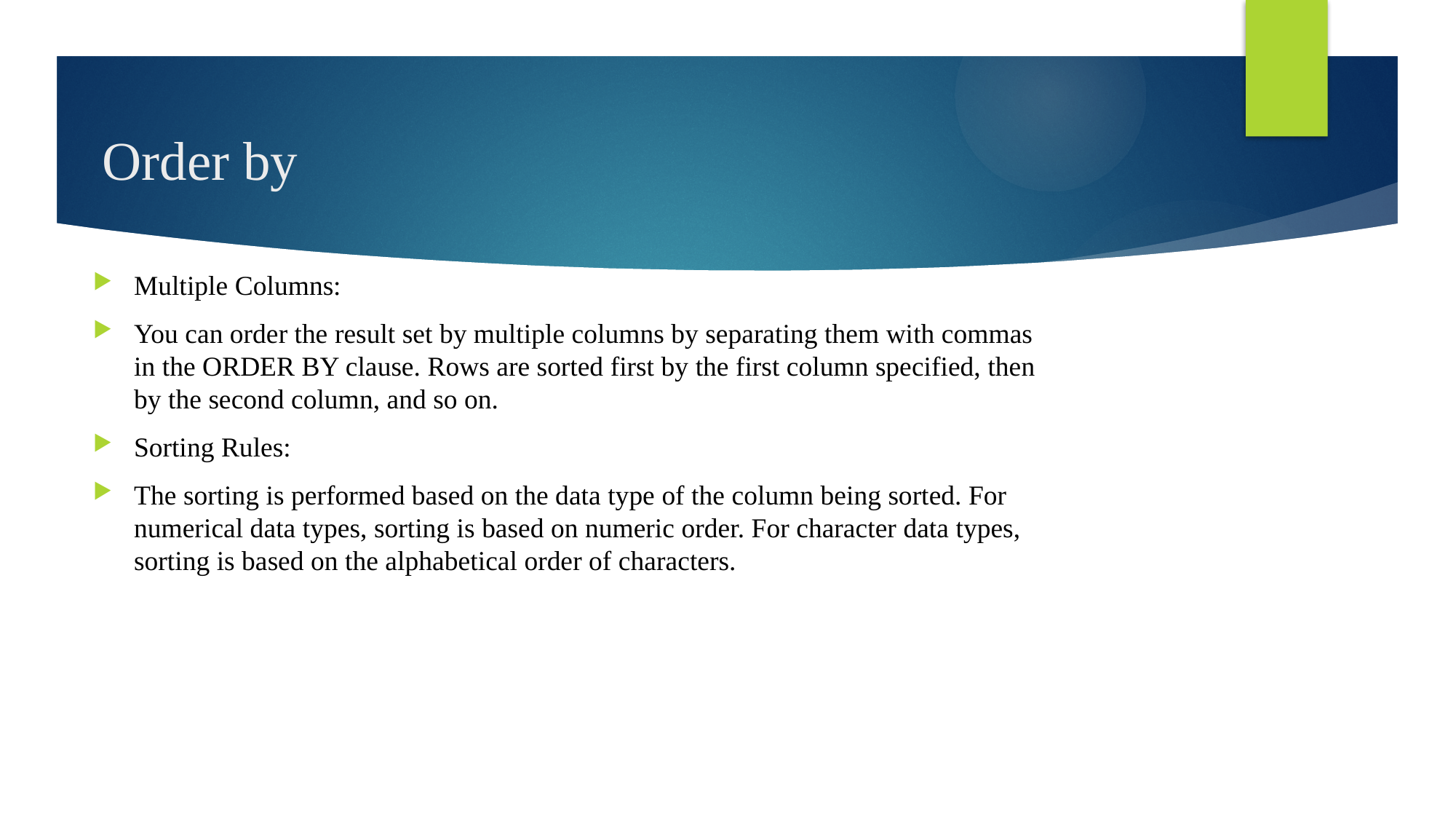

# Order by
Multiple Columns:
You can order the result set by multiple columns by separating them with commas in the ORDER BY clause. Rows are sorted first by the first column specified, then by the second column, and so on.
Sorting Rules:
The sorting is performed based on the data type of the column being sorted. For numerical data types, sorting is based on numeric order. For character data types, sorting is based on the alphabetical order of characters.